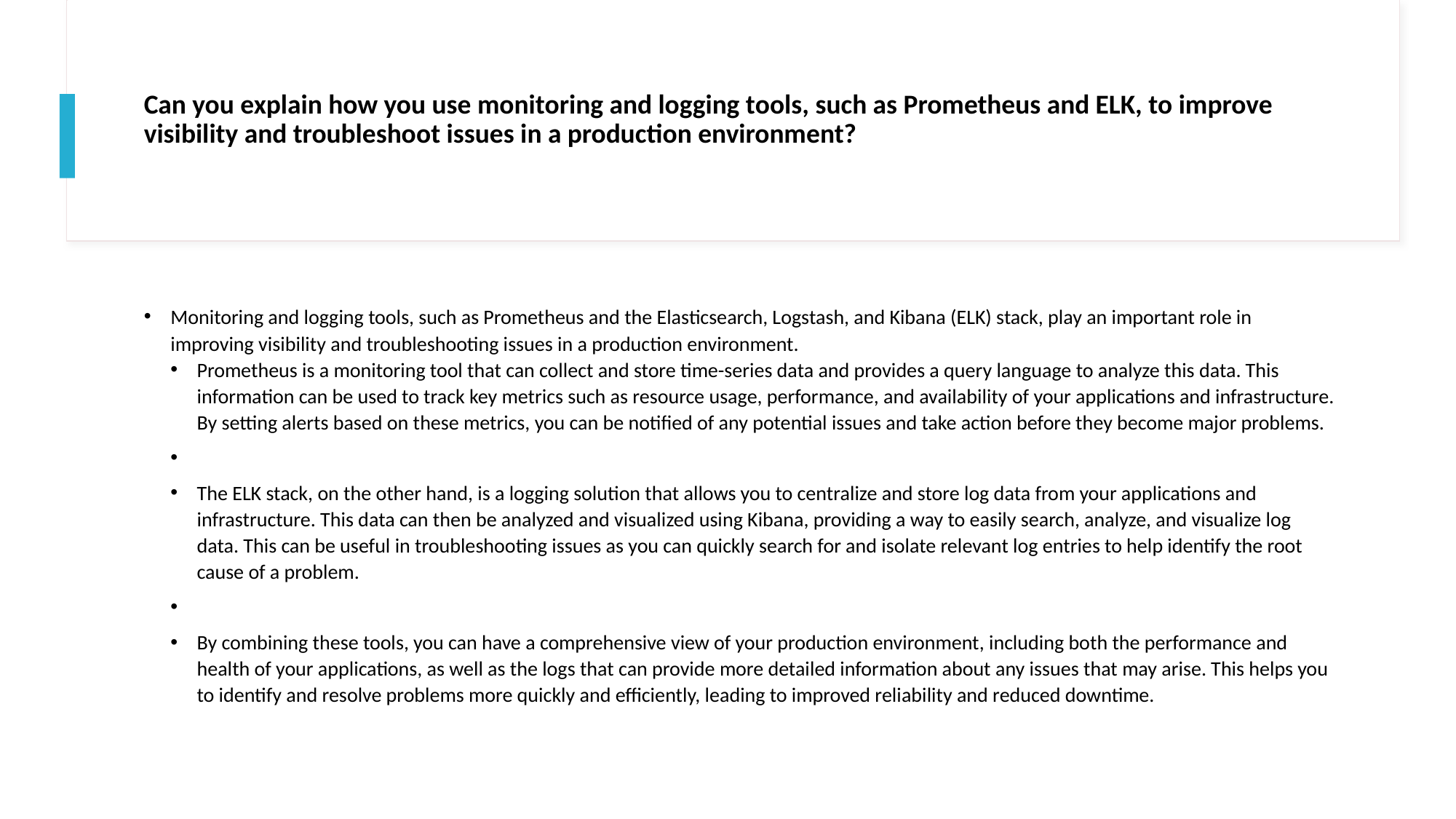

# Can you explain how you use monitoring and logging tools, such as Prometheus and ELK, to improve visibility and troubleshoot issues in a production environment?
Monitoring and logging tools, such as Prometheus and the Elasticsearch, Logstash, and Kibana (ELK) stack, play an important role in improving visibility and troubleshooting issues in a production environment.
Prometheus is a monitoring tool that can collect and store time-series data and provides a query language to analyze this data. This information can be used to track key metrics such as resource usage, performance, and availability of your applications and infrastructure. By setting alerts based on these metrics, you can be notified of any potential issues and take action before they become major problems.

The ELK stack, on the other hand, is a logging solution that allows you to centralize and store log data from your applications and infrastructure. This data can then be analyzed and visualized using Kibana, providing a way to easily search, analyze, and visualize log data. This can be useful in troubleshooting issues as you can quickly search for and isolate relevant log entries to help identify the root cause of a problem.

By combining these tools, you can have a comprehensive view of your production environment, including both the performance and health of your applications, as well as the logs that can provide more detailed information about any issues that may arise. This helps you to identify and resolve problems more quickly and efficiently, leading to improved reliability and reduced downtime.